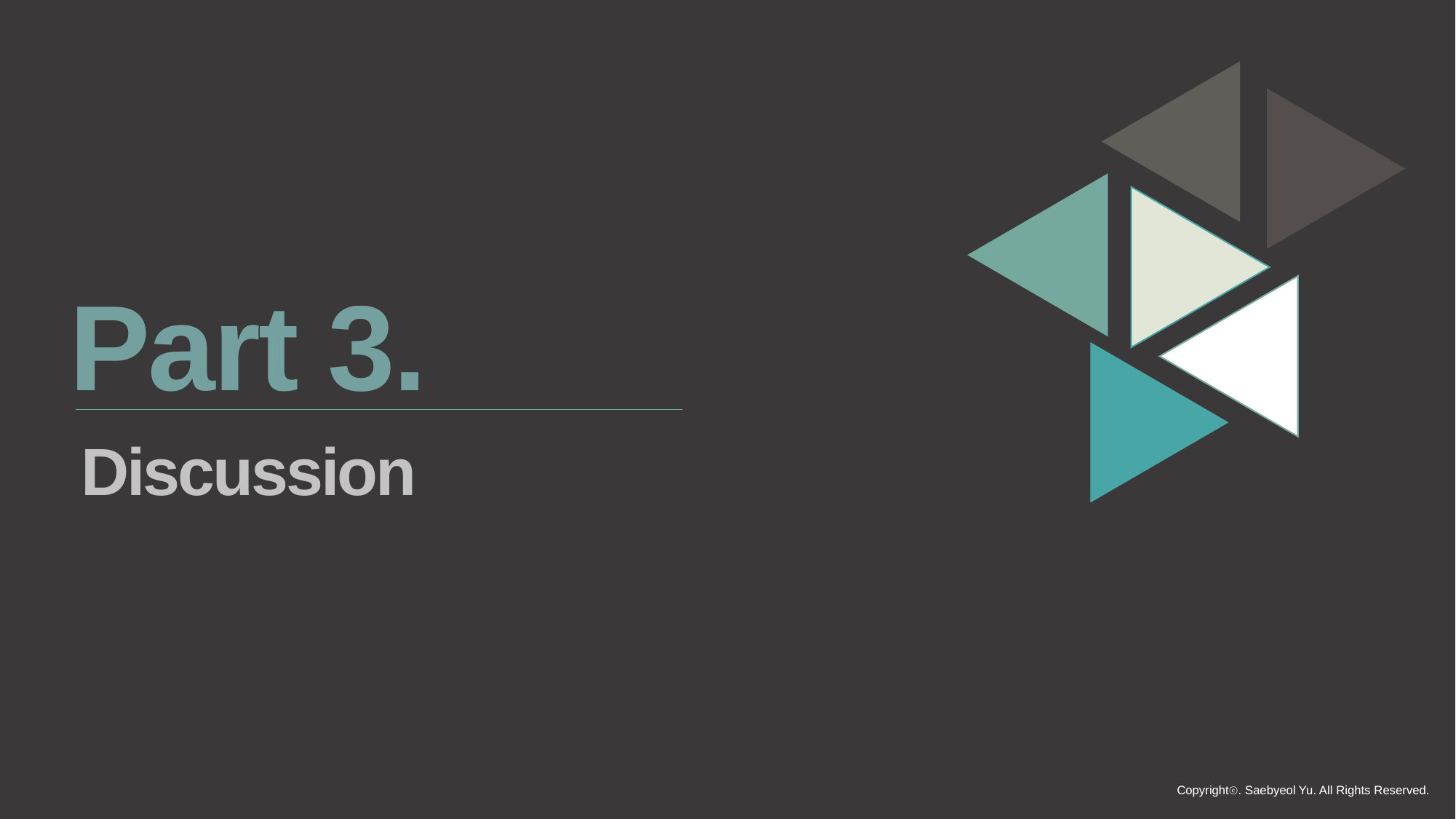

Part 3.
Discussion

Copyrightⓒ. Saebyeol Yu. All Rights Reserved.